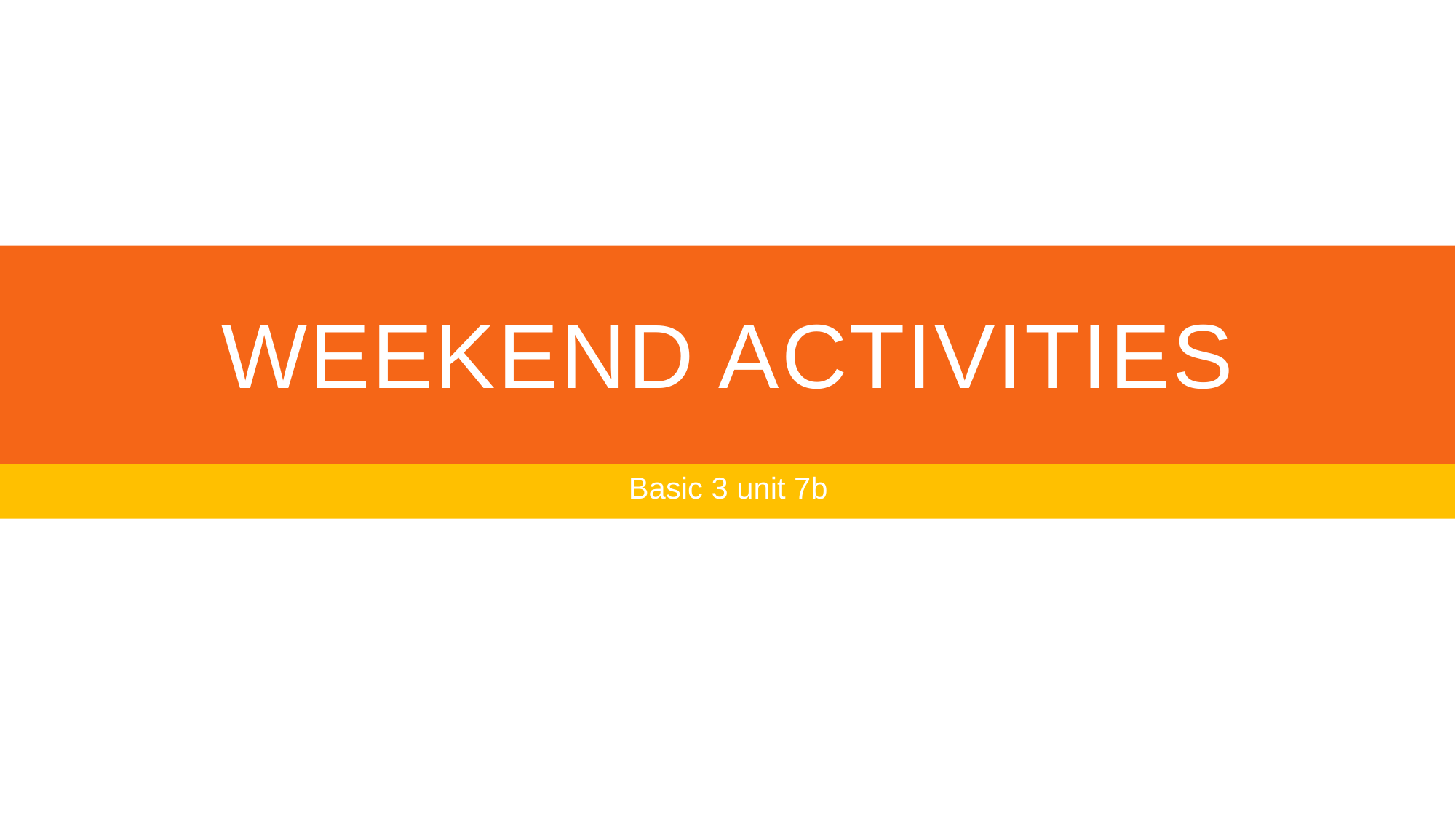

# Weekend activities
Basic 3 unit 7b